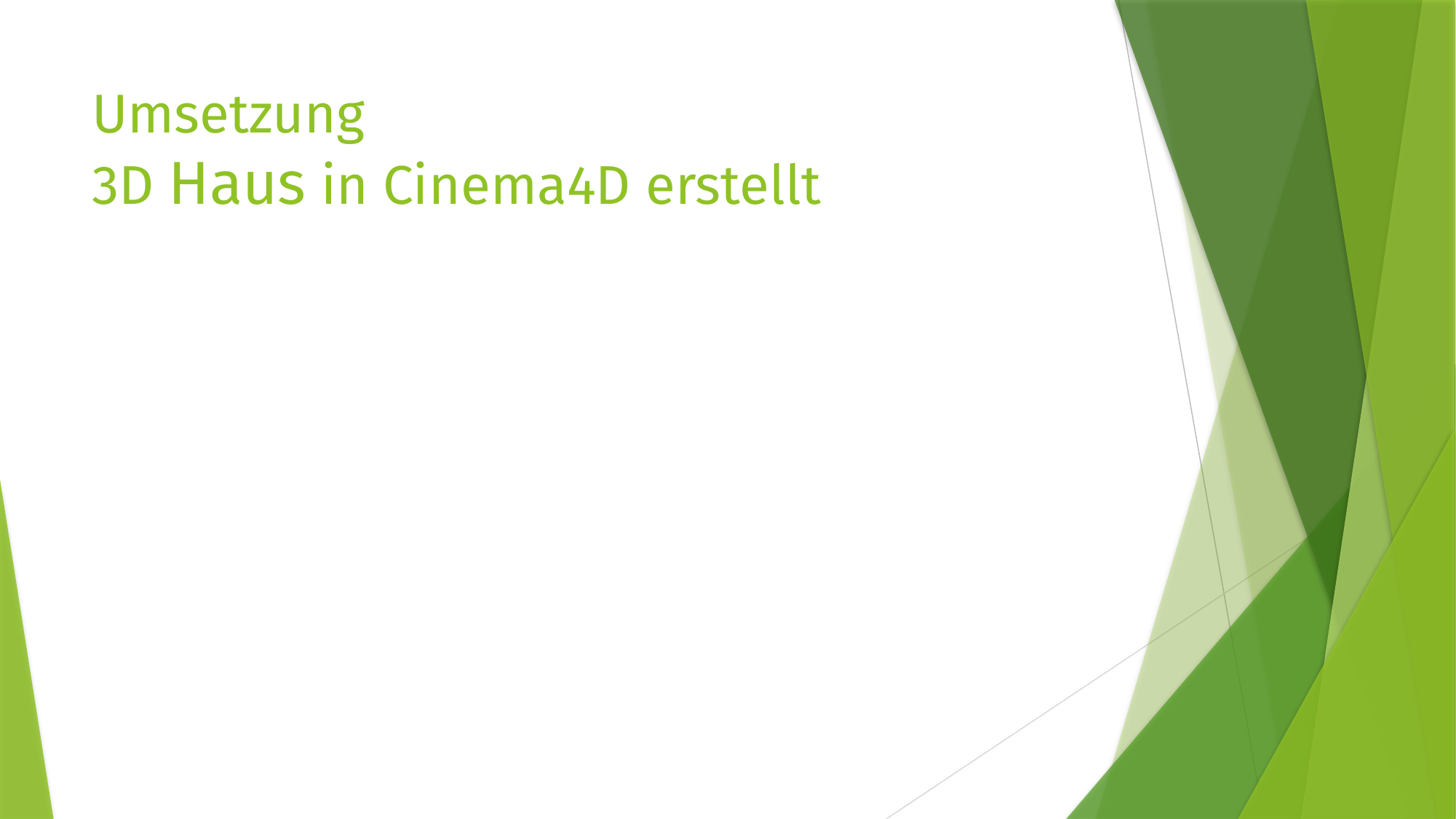

# Umsetzung 3D Haus in Cinema4D erstellt